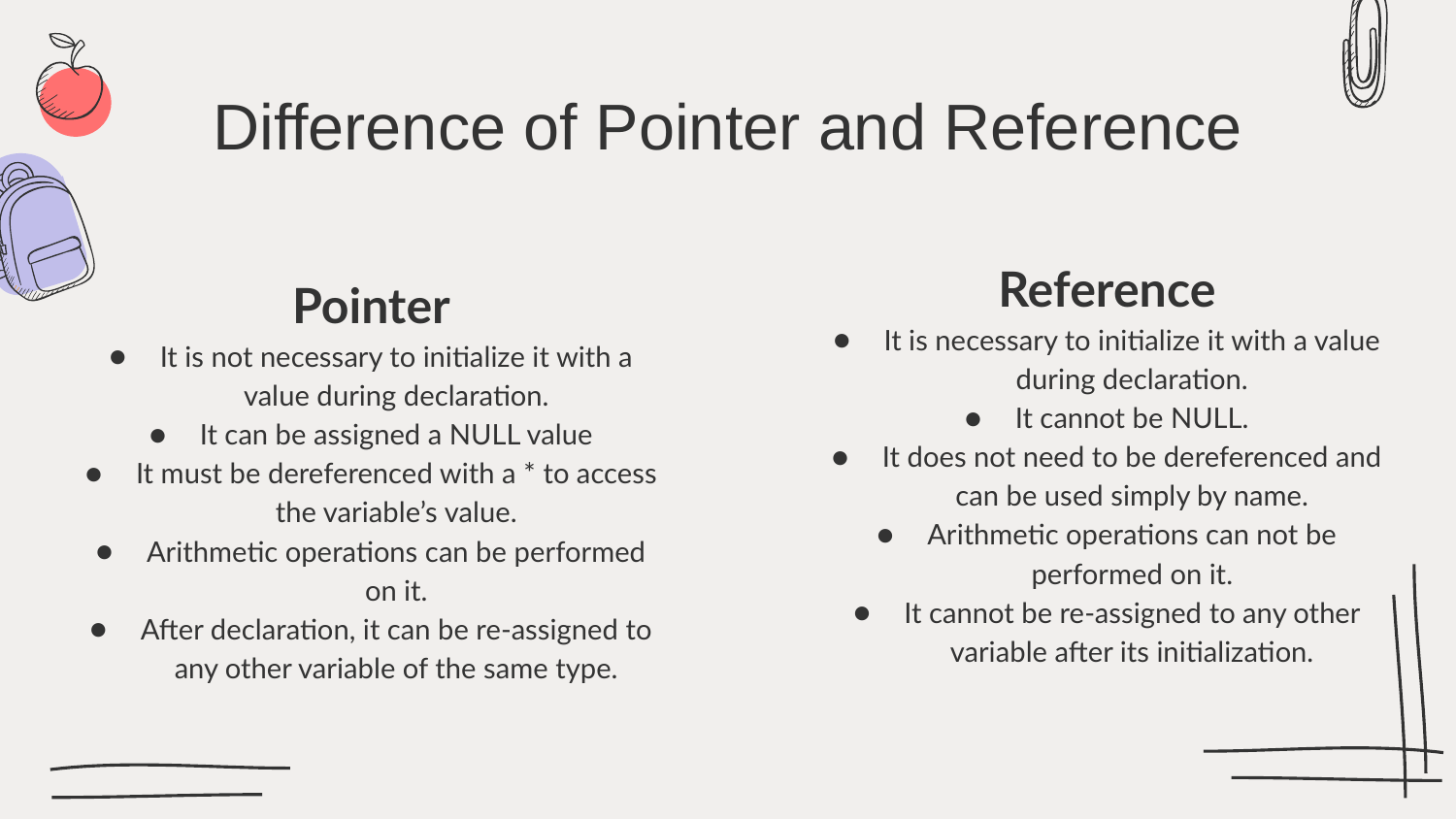

# Difference of Pointer and Reference
Reference
It is necessary to initialize it with a value during declaration.
It cannot be NULL.
It does not need to be dereferenced and can be used simply by name.
Arithmetic operations can not be performed on it.
It cannot be re-assigned to any other variable after its initialization.

Pointer
It is not necessary to initialize it with a value during declaration.
It can be assigned a NULL value
It must be dereferenced with a * to access the variable’s value.
Arithmetic operations can be performed on it.
After declaration, it can be re-assigned to any other variable of the same type.